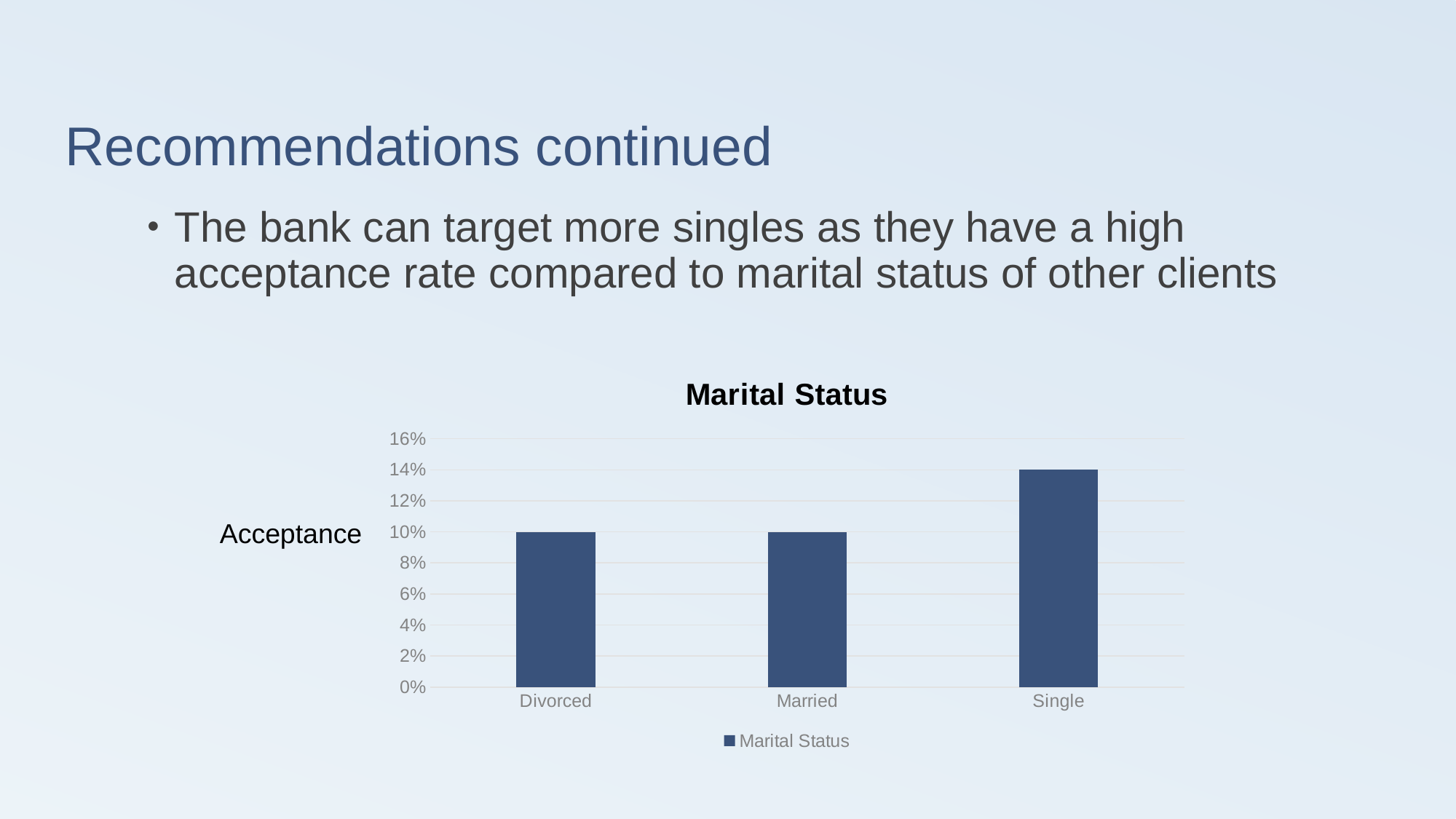

# Recommendations continued
The bank can target more singles as they have a high acceptance rate compared to marital status of other clients

### Chart: Marital Status

| Category | Marital Status |
|---|---|
| Divorced | 0.1 |
| Married | 0.1 |
| Single | 0.14 |
Acceptance